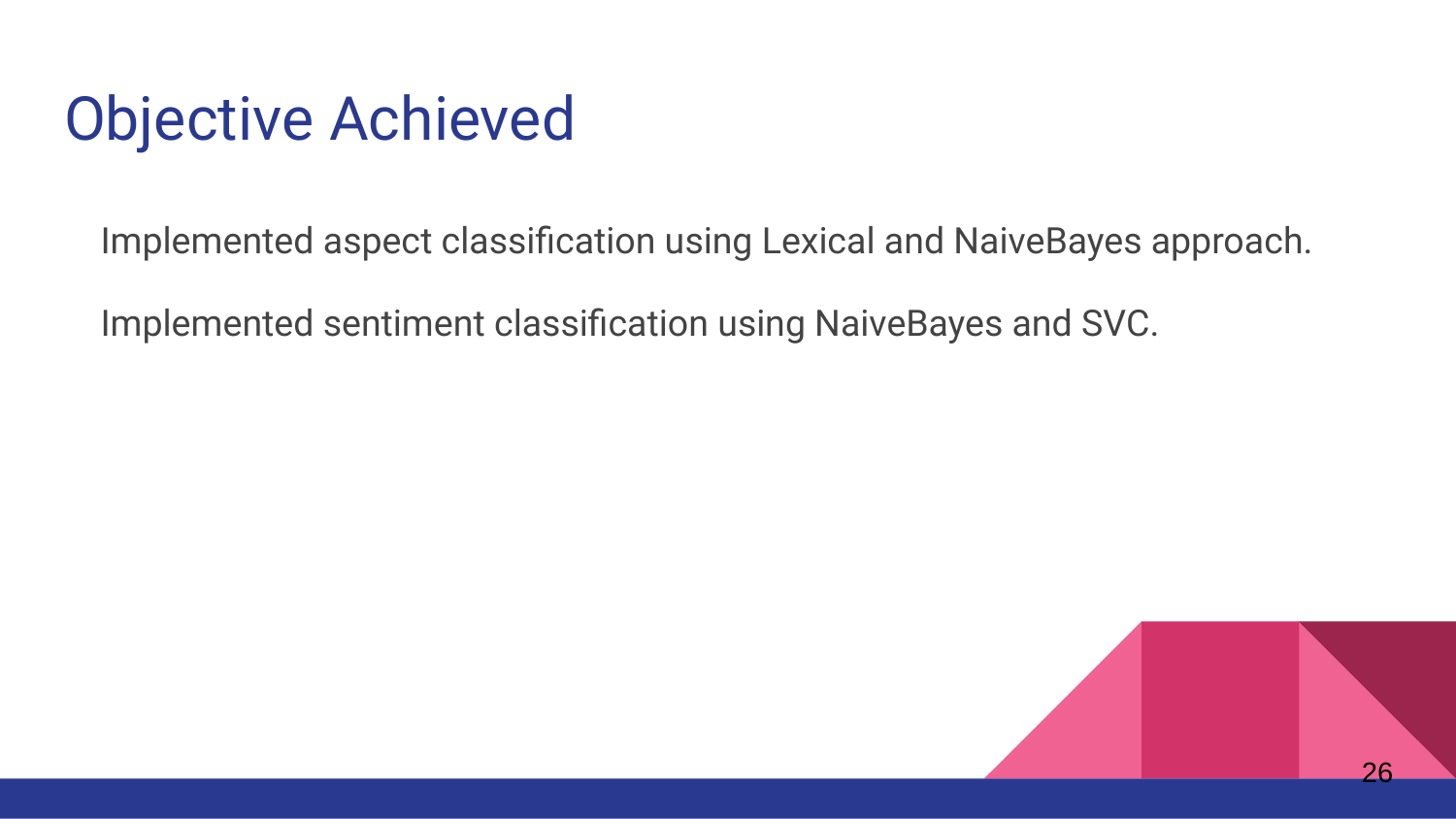

# Objective Achieved

Implemented aspect classification using Lexical and NaiveBayes approach.
Implemented sentiment classification using NaiveBayes and SVC.

26